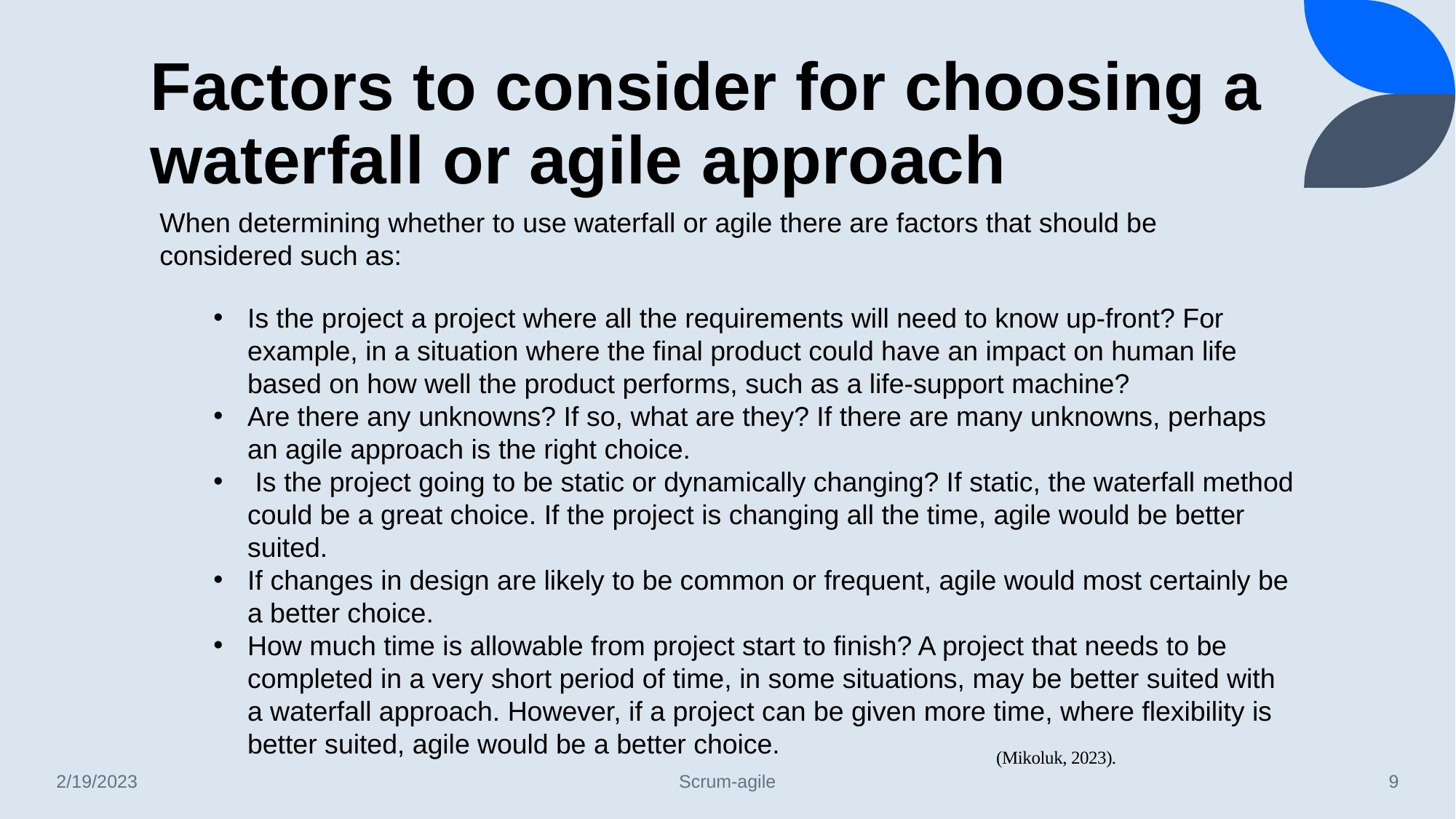

# Factors to consider for choosing a waterfall or agile approach
When determining whether to use waterfall or agile there are factors that should be considered such as:
Is the project a project where all the requirements will need to know up-front? For example, in a situation where the final product could have an impact on human life based on how well the product performs, such as a life-support machine?
Are there any unknowns? If so, what are they? If there are many unknowns, perhaps an agile approach is the right choice.
 Is the project going to be static or dynamically changing? If static, the waterfall method could be a great choice. If the project is changing all the time, agile would be better suited.
If changes in design are likely to be common or frequent, agile would most certainly be a better choice.
How much time is allowable from project start to finish? A project that needs to be completed in a very short period of time, in some situations, may be better suited with a waterfall approach. However, if a project can be given more time, where flexibility is better suited, agile would be a better choice.
(Mikoluk, 2023).
2/19/2023
Scrum-agile
9